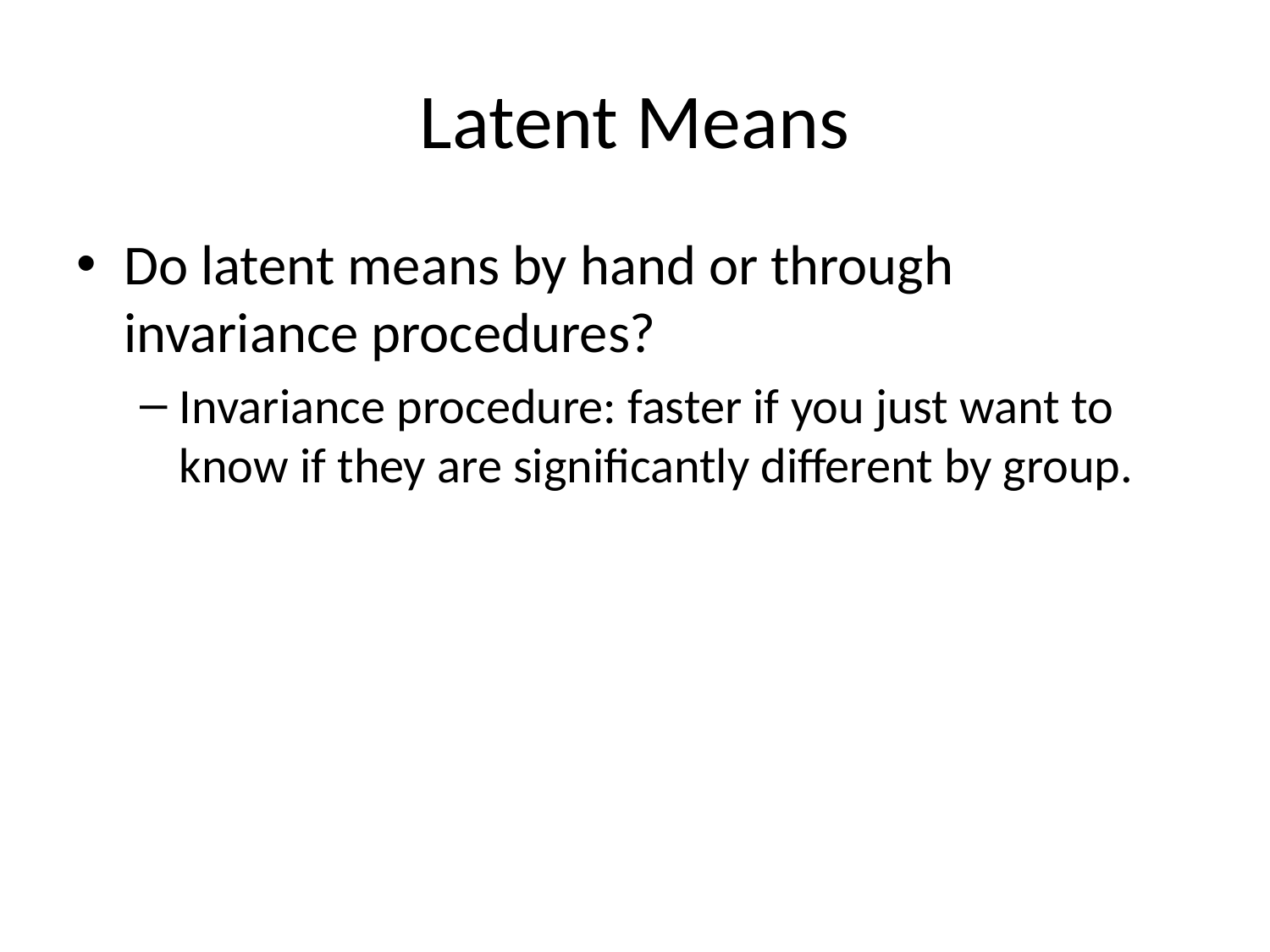

# Latent Means
Do latent means by hand or through invariance procedures?
Invariance procedure: faster if you just want to know if they are significantly different by group.